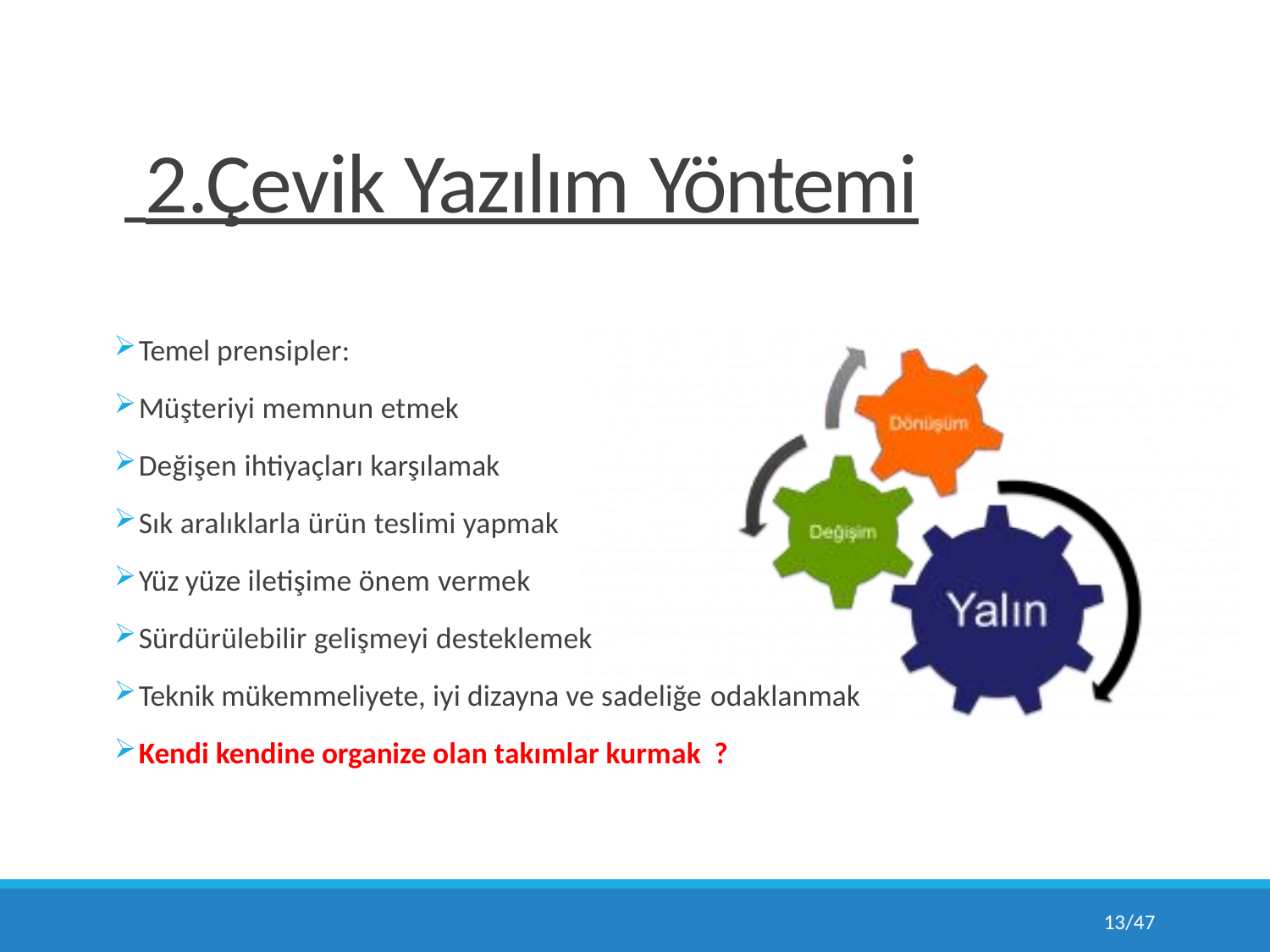

# 2.Çevik Yazılım Yöntemi
Temel prensipler:
Müşteriyi memnun etmek
Değişen ihtiyaçları karşılamak
Sık aralıklarla ürün teslimi yapmak
Yüz yüze iletişime önem vermek
Sürdürülebilir gelişmeyi desteklemek
Teknik mükemmeliyete, iyi dizayna ve sadeliğe odaklanmak
Kendi kendine organize olan takımlar kurmak ?

13/47